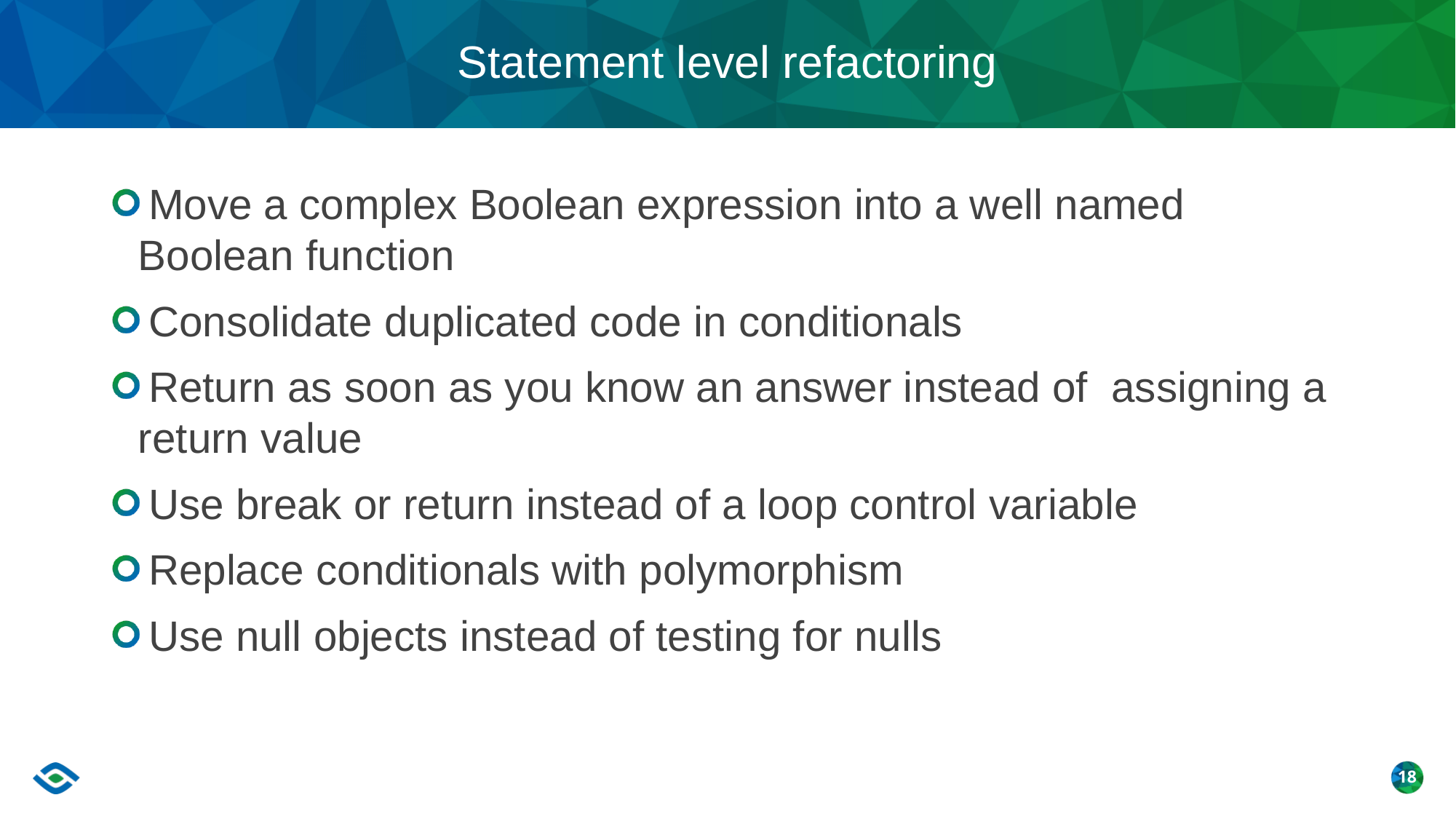

# Statement level refactoring
Move a complex Boolean expression into a well named Boolean function
Consolidate duplicated code in conditionals
Return as soon as you know an answer instead of  assigning a return value
Use break or return instead of a loop control variable
Replace conditionals with polymorphism
Use null objects instead of testing for nulls